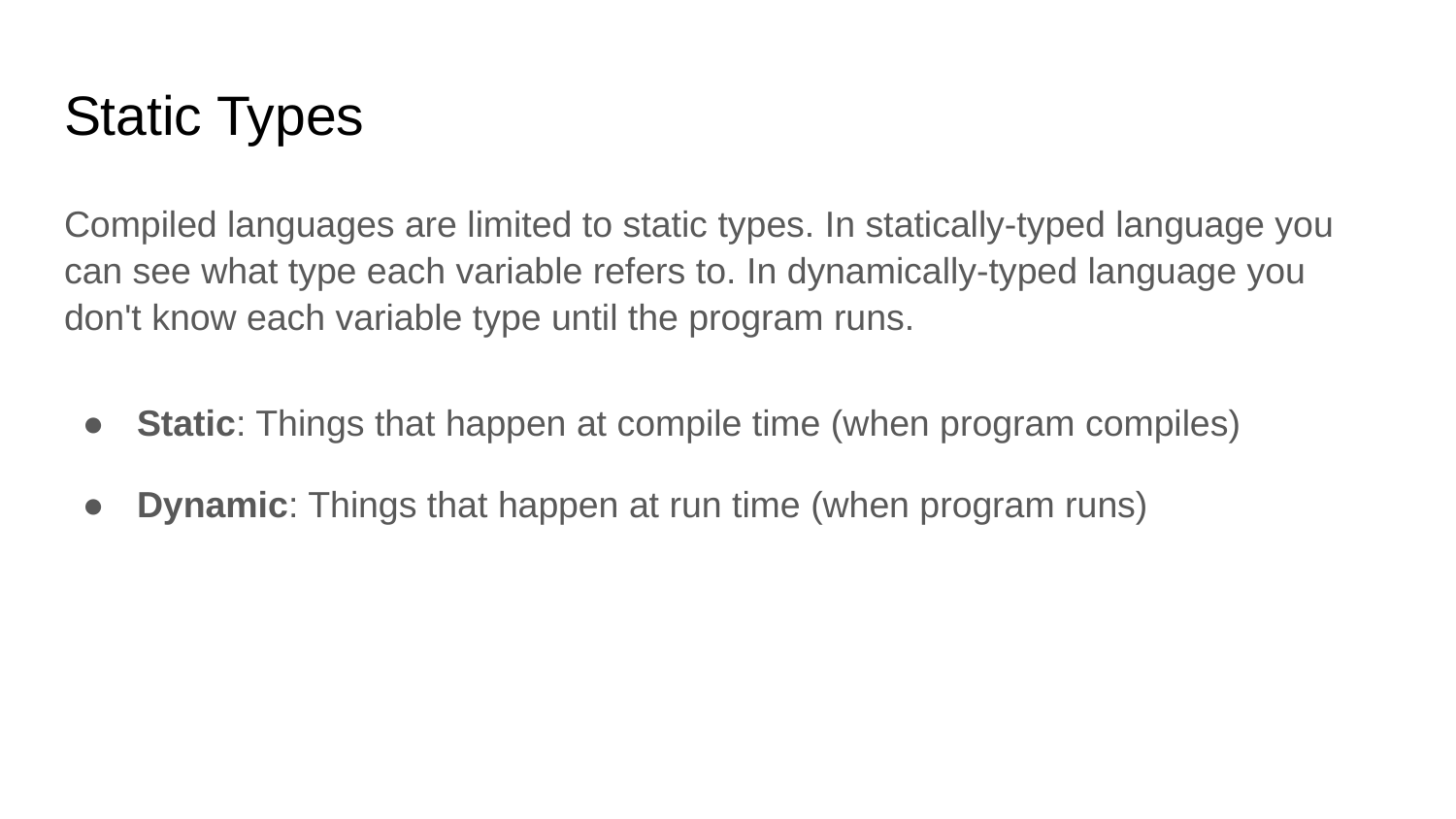

# Static Types
Compiled languages are limited to static types. In statically-typed language you can see what type each variable refers to. In dynamically-typed language you don't know each variable type until the program runs.
Static: Things that happen at compile time (when program compiles)
Dynamic: Things that happen at run time (when program runs)